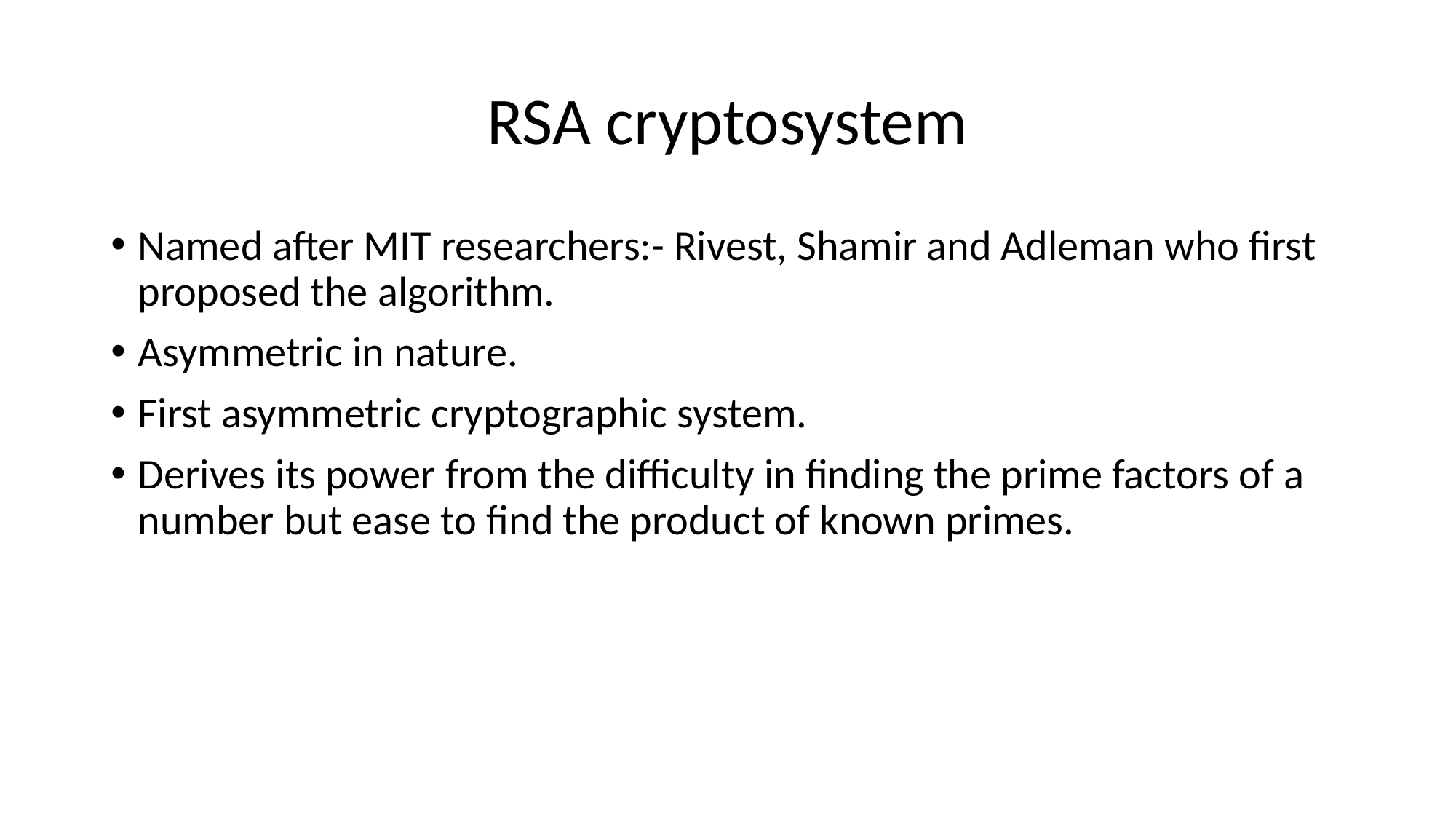

# RSA cryptosystem
Named after MIT researchers:- Rivest, Shamir and Adleman who first proposed the algorithm.
Asymmetric in nature.
First asymmetric cryptographic system.
Derives its power from the difficulty in finding the prime factors of a number but ease to find the product of known primes.